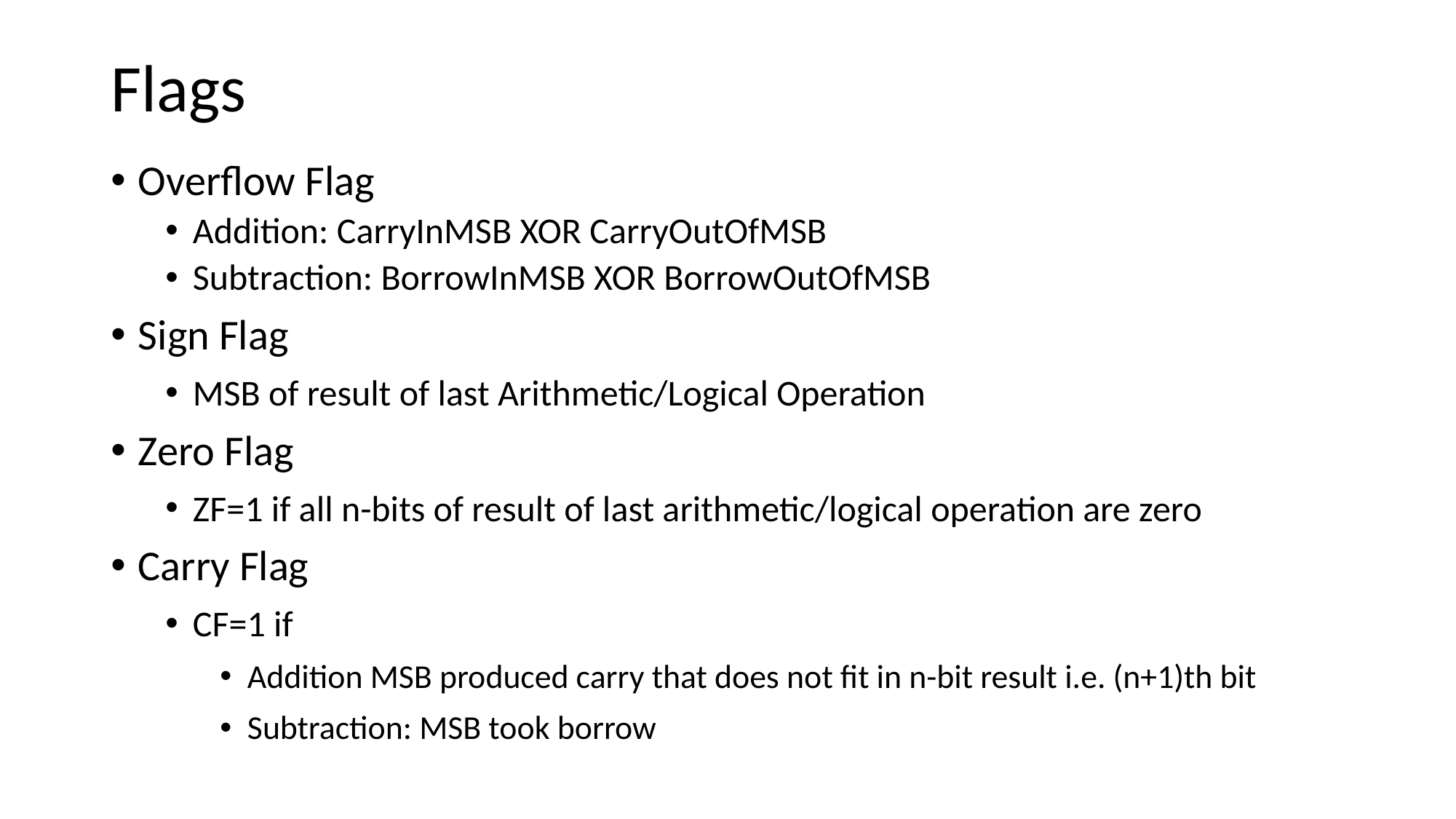

# Flags
Overflow Flag
Addition: CarryInMSB XOR CarryOutOfMSB
Subtraction: BorrowInMSB XOR BorrowOutOfMSB
Sign Flag
MSB of result of last Arithmetic/Logical Operation
Zero Flag
ZF=1 if all n-bits of result of last arithmetic/logical operation are zero
Carry Flag
CF=1 if
Addition MSB produced carry that does not fit in n-bit result i.e. (n+1)th bit
Subtraction: MSB took borrow